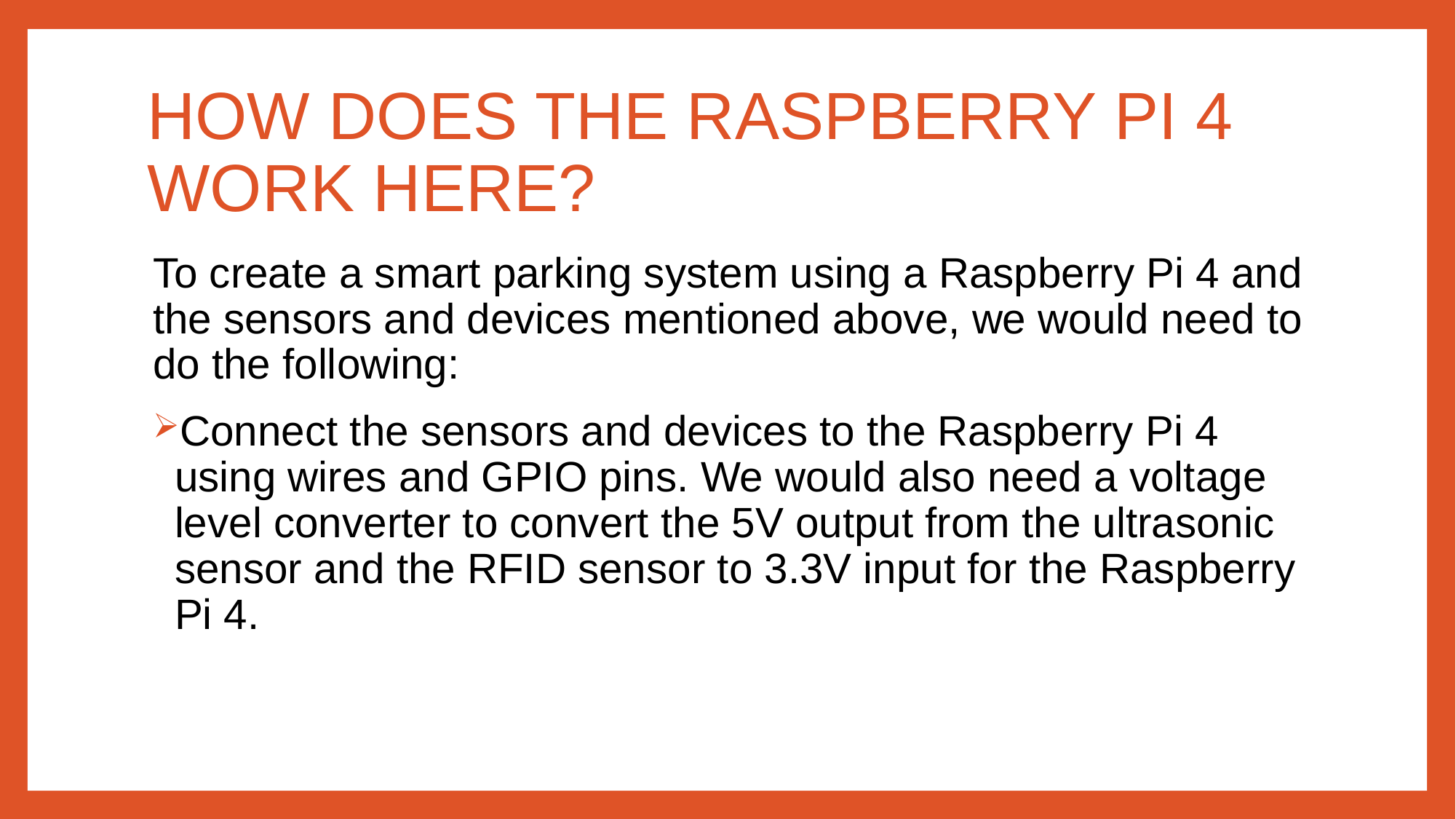

# HOW DOES THE RASPBERRY PI 4 WORK HERE?
To create a smart parking system using a Raspberry Pi 4 and the sensors and devices mentioned above, we would need to do the following:
Connect the sensors and devices to the Raspberry Pi 4 using wires and GPIO pins. We would also need a voltage level converter to convert the 5V output from the ultrasonic sensor and the RFID sensor to 3.3V input for the Raspberry Pi 4.